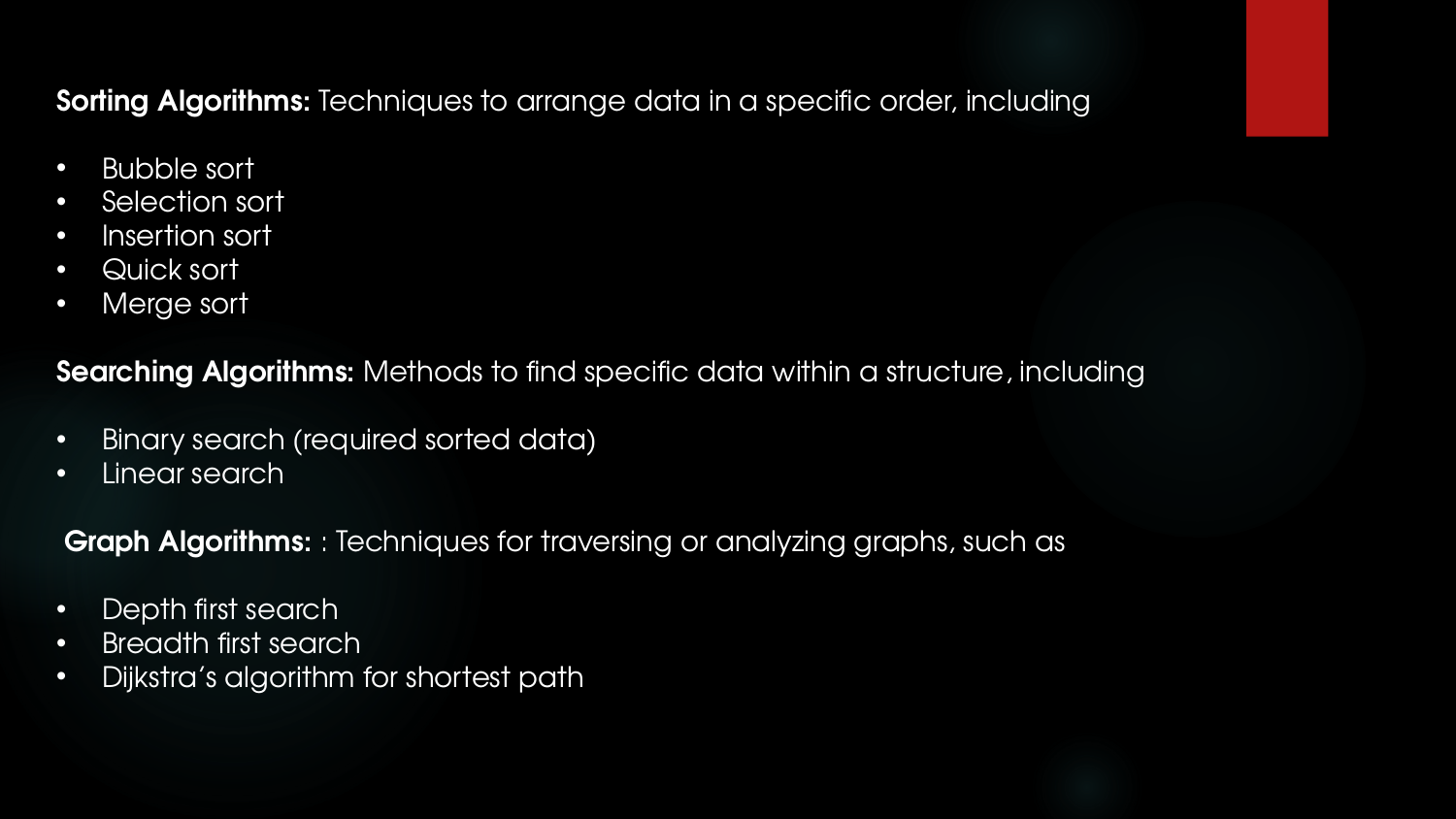

Sorting Algorithms: Techniques to arrange data in a specific order, including

Bubble sort
Selection sort
Insertion sort
Quick sort
Merge sort

Searching Algorithms: Methods to find specific data within a structure, including

Binary search (required sorted data)
Linear search

 Graph Algorithms: : Techniques for traversing or analyzing graphs, such as

Depth first search
Breadth first search
Dijkstra’s algorithm for shortest path